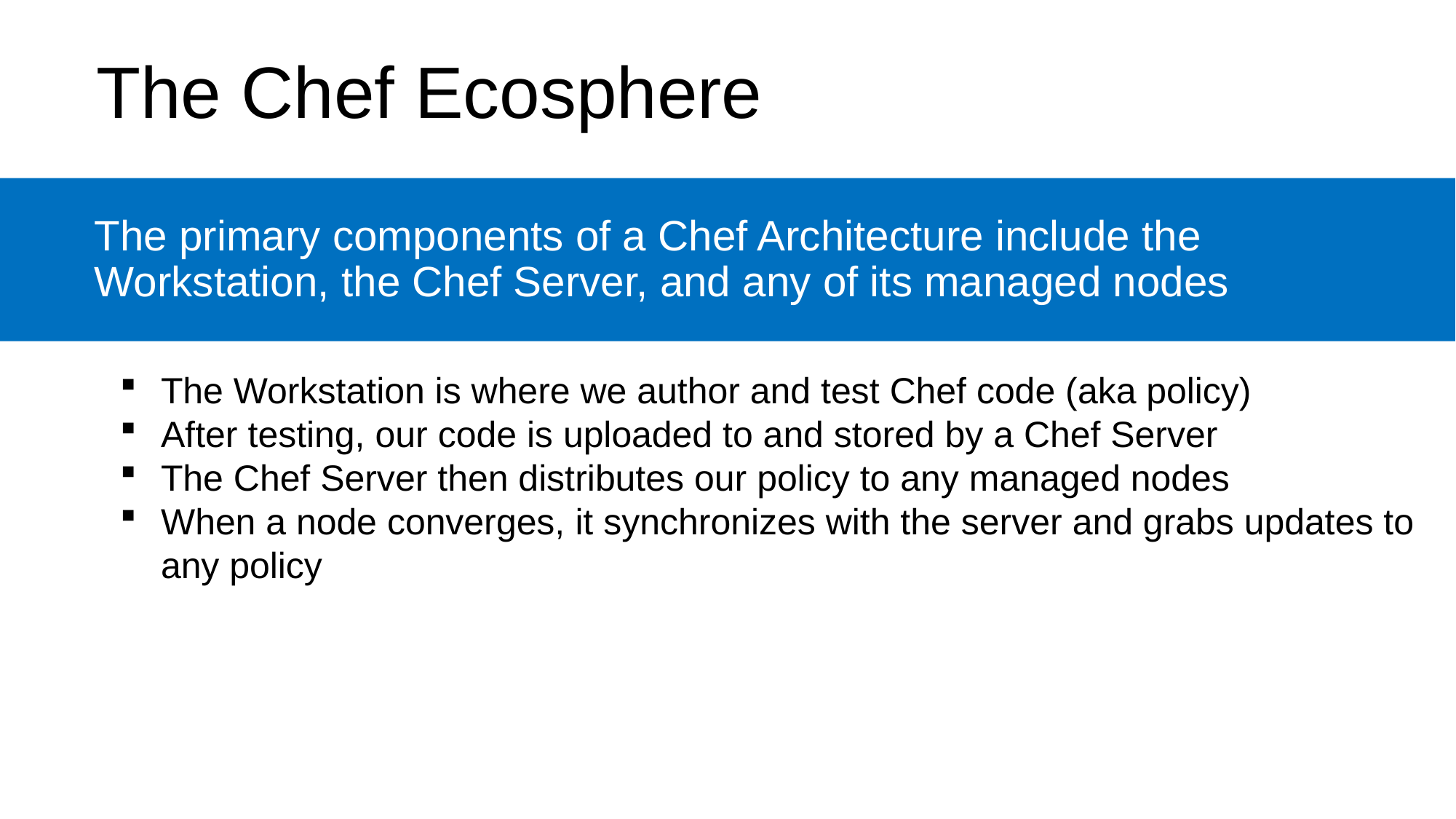

# The Chef Ecosphere

The primary components of a Chef Architecture include the Workstation, the Chef Server, and any of its managed nodes
The Workstation is where we author and test Chef code (aka policy)
After testing, our code is uploaded to and stored by a Chef Server
The Chef Server then distributes our policy to any managed nodes
When a node converges, it synchronizes with the server and grabs updates to any policy